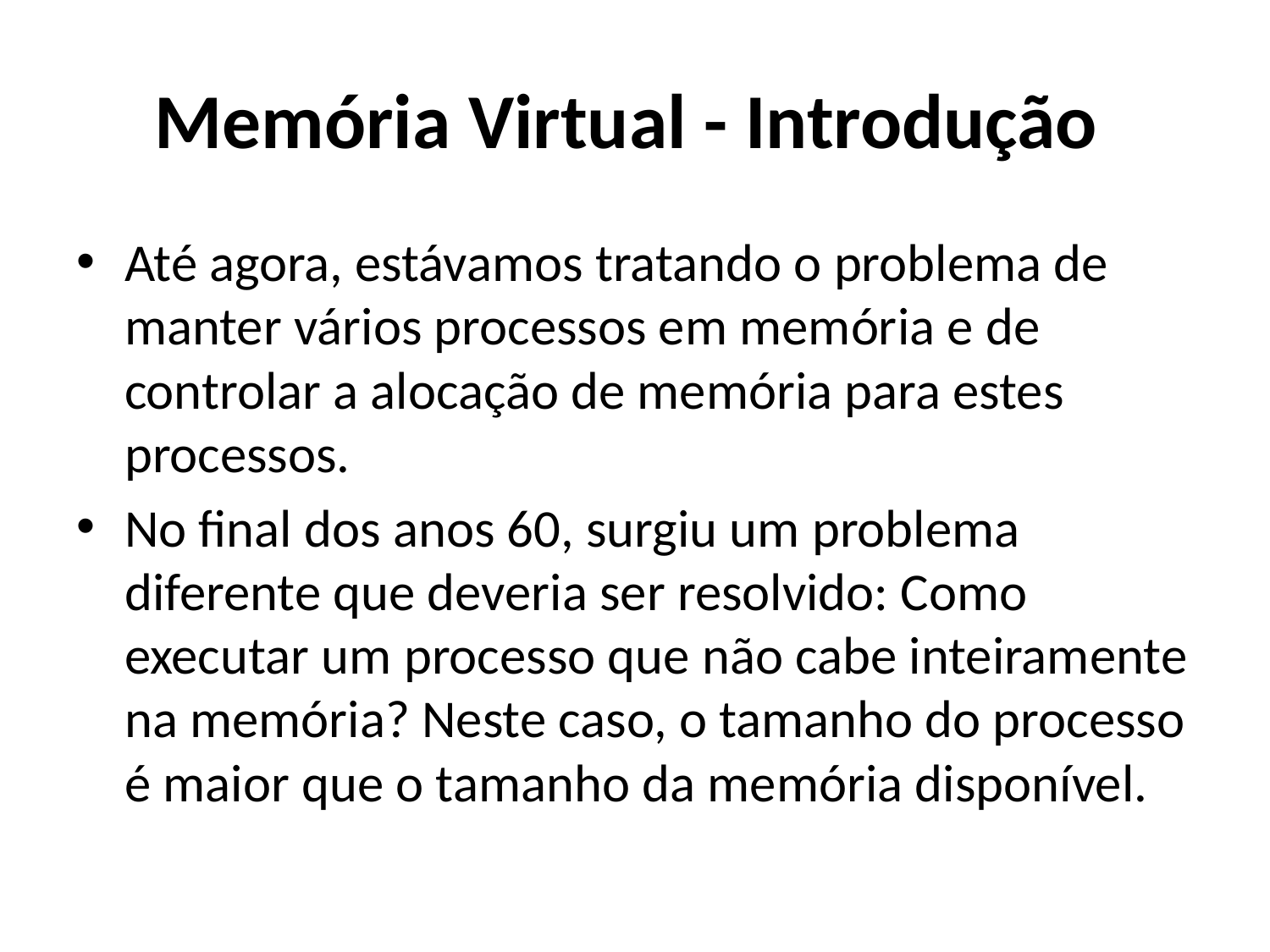

# Memória Virtual - Introdução
Até agora, estávamos tratando o problema de manter vários processos em memória e de controlar a alocação de memória para estes processos.
No final dos anos 60, surgiu um problema diferente que deveria ser resolvido: Como executar um processo que não cabe inteiramente na memória? Neste caso, o tamanho do processo é maior que o tamanho da memória disponível.